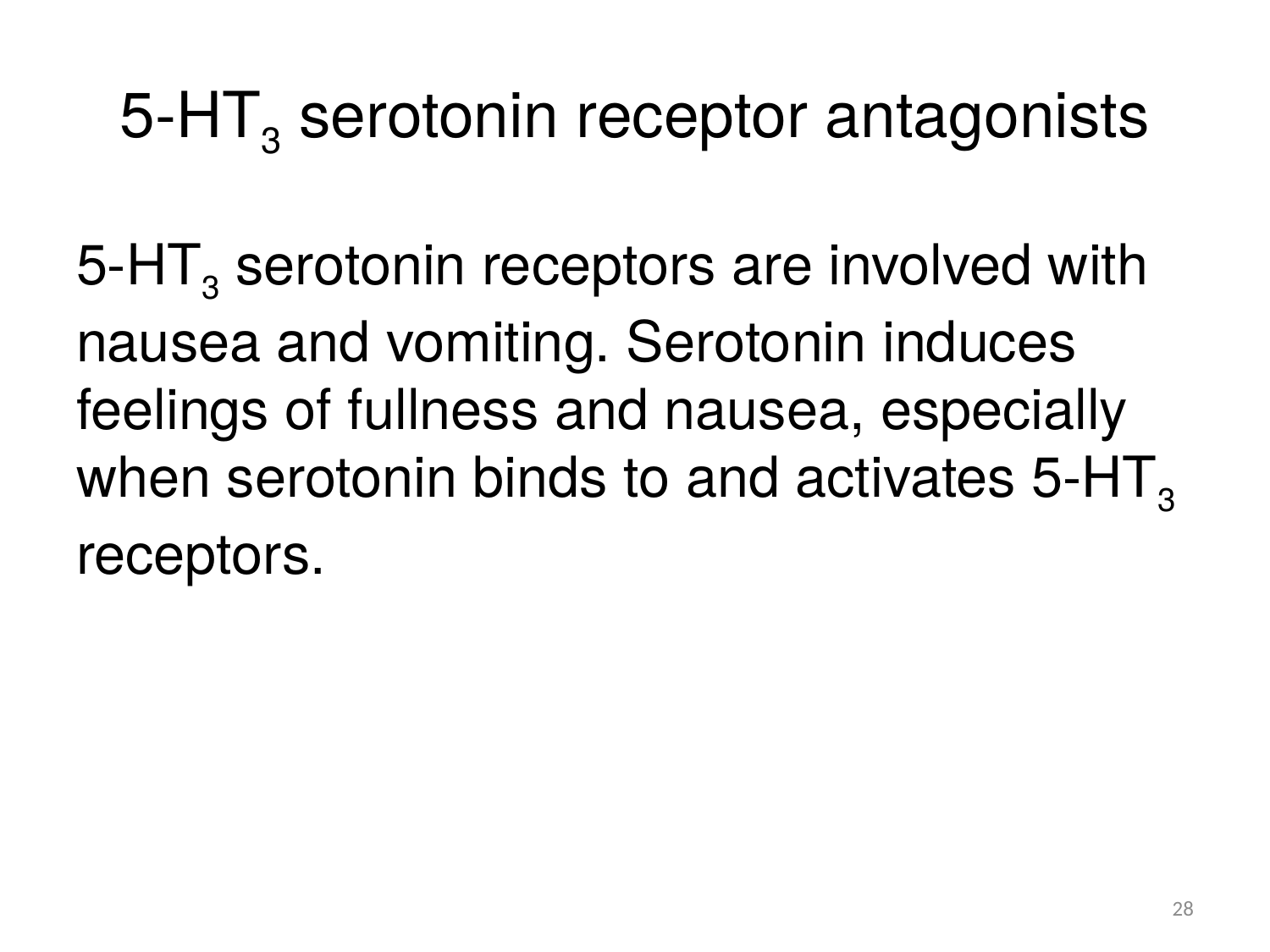

# 5-HT3 serotonin receptor antagonists
5-HT3 serotonin receptors are involved with nausea and vomiting. Serotonin induces feelings of fullness and nausea, especially when serotonin binds to and activates 5-HT3 receptors.
28